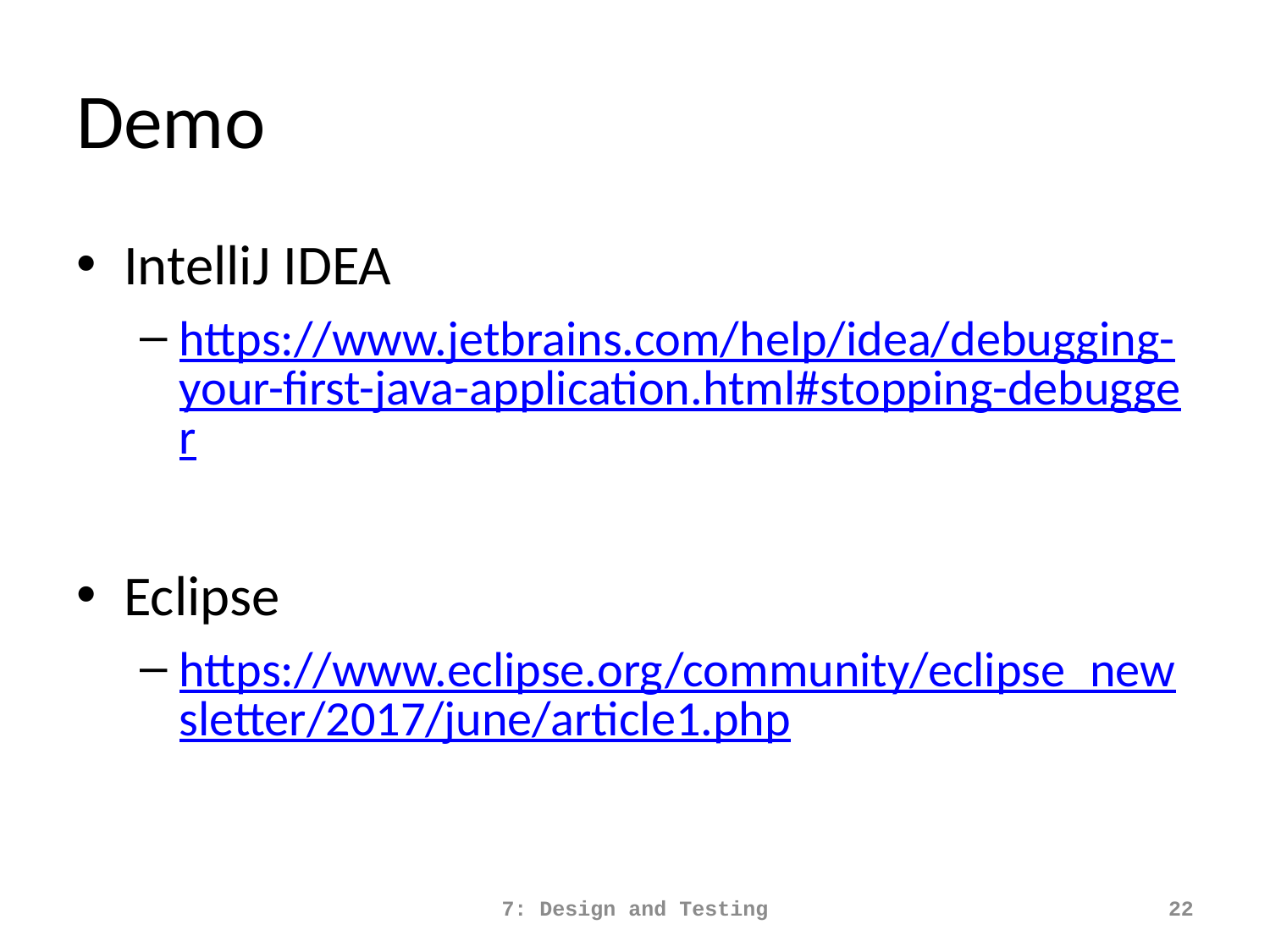

# Demo
IntelliJ IDEA
https://www.jetbrains.com/help/idea/debugging-your-first-java-application.html#stopping-debugger

Eclipse
https://www.eclipse.org/community/eclipse_newsletter/2017/june/article1.php
7: Design and Testing
22